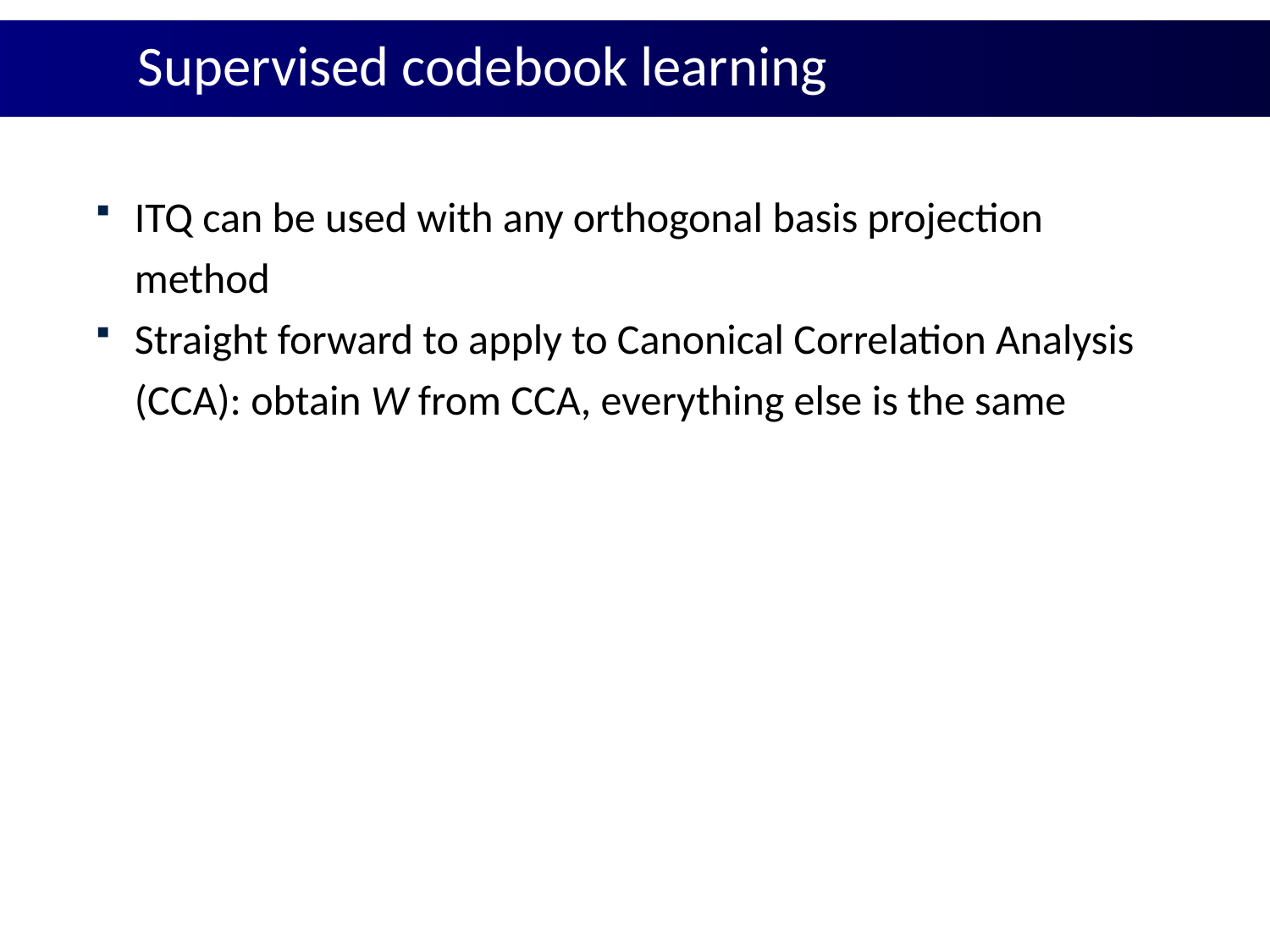

# Supervised codebook learning
ITQ can be used with any orthogonal basis projection method
Straight forward to apply to Canonical Correlation Analysis (CCA): obtain W from CCA, everything else is the same